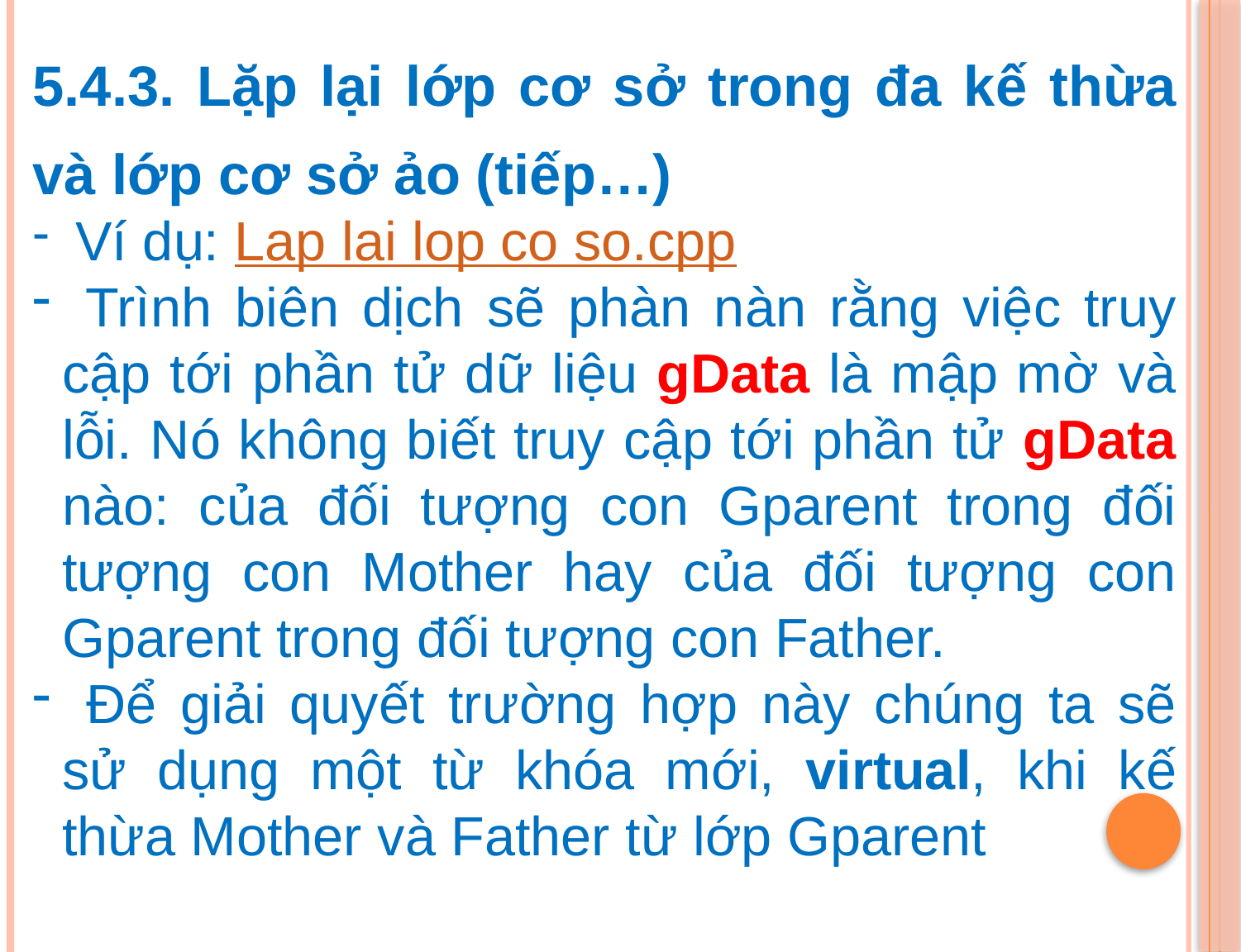

5.4.3. Lặp lại lớp cơ sở trong đa kế thừa và lớp cơ sở ảo (tiếp…)
 Ví dụ: Lap lai lop co so.cpp
 Trình biên dịch sẽ phàn nàn rằng việc truy cập tới phần tử dữ liệu gData là mập mờ và lỗi. Nó không biết truy cập tới phần tử gData nào: của đối tượng con Gparent trong đối tượng con Mother hay của đối tượng con Gparent trong đối tượng con Father.
 Để giải quyết trường hợp này chúng ta sẽ sử dụng một từ khóa mới, virtual, khi kế thừa Mother và Father từ lớp Gparent